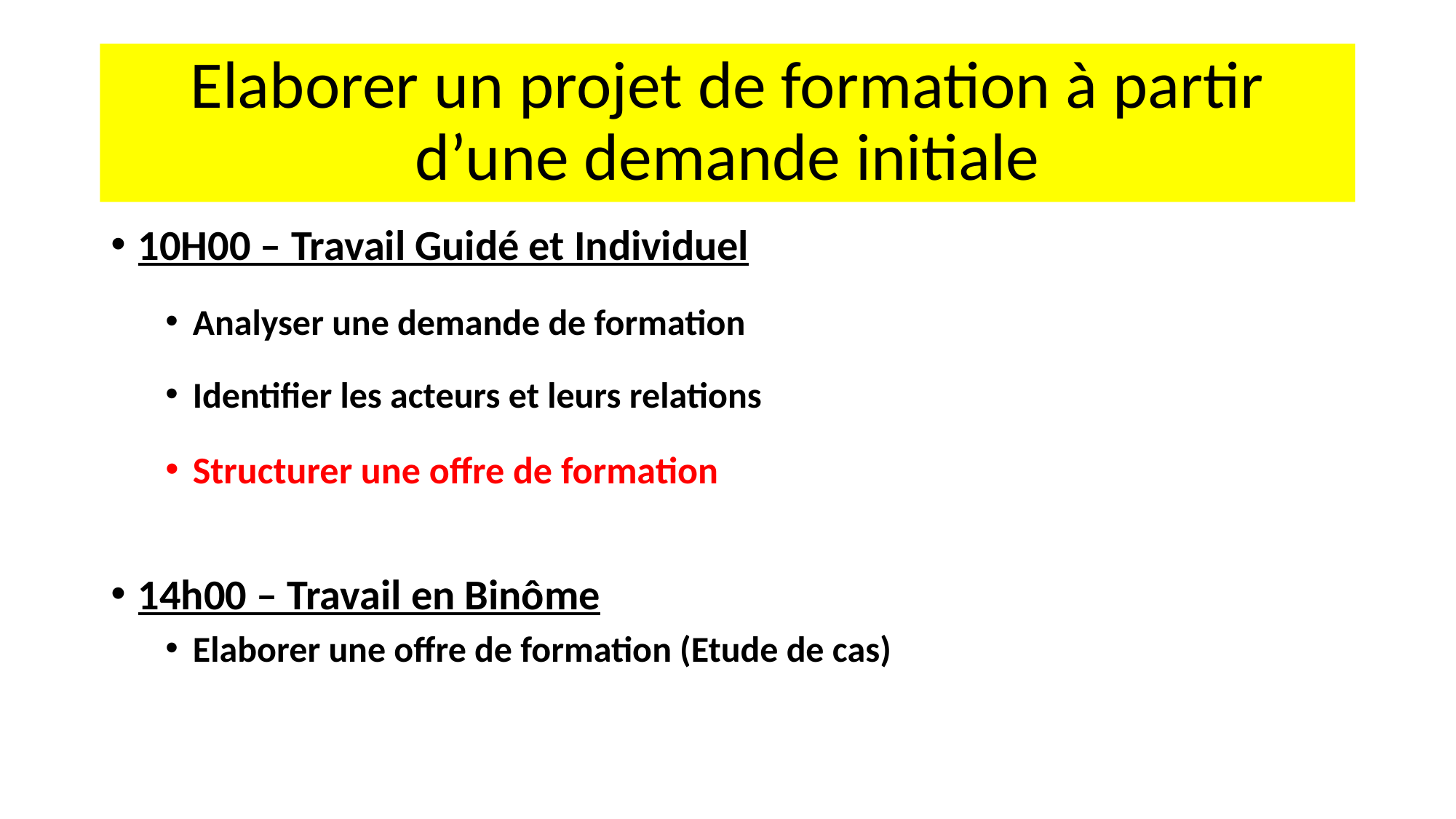

# Elaborer un projet de formation à partir d’une demande initiale
10H00 – Travail Guidé et Individuel
Analyser une demande de formation
Identifier les acteurs et leurs relations
Structurer une offre de formation

14h00 – Travail en Binôme
Elaborer une offre de formation (Etude de cas)